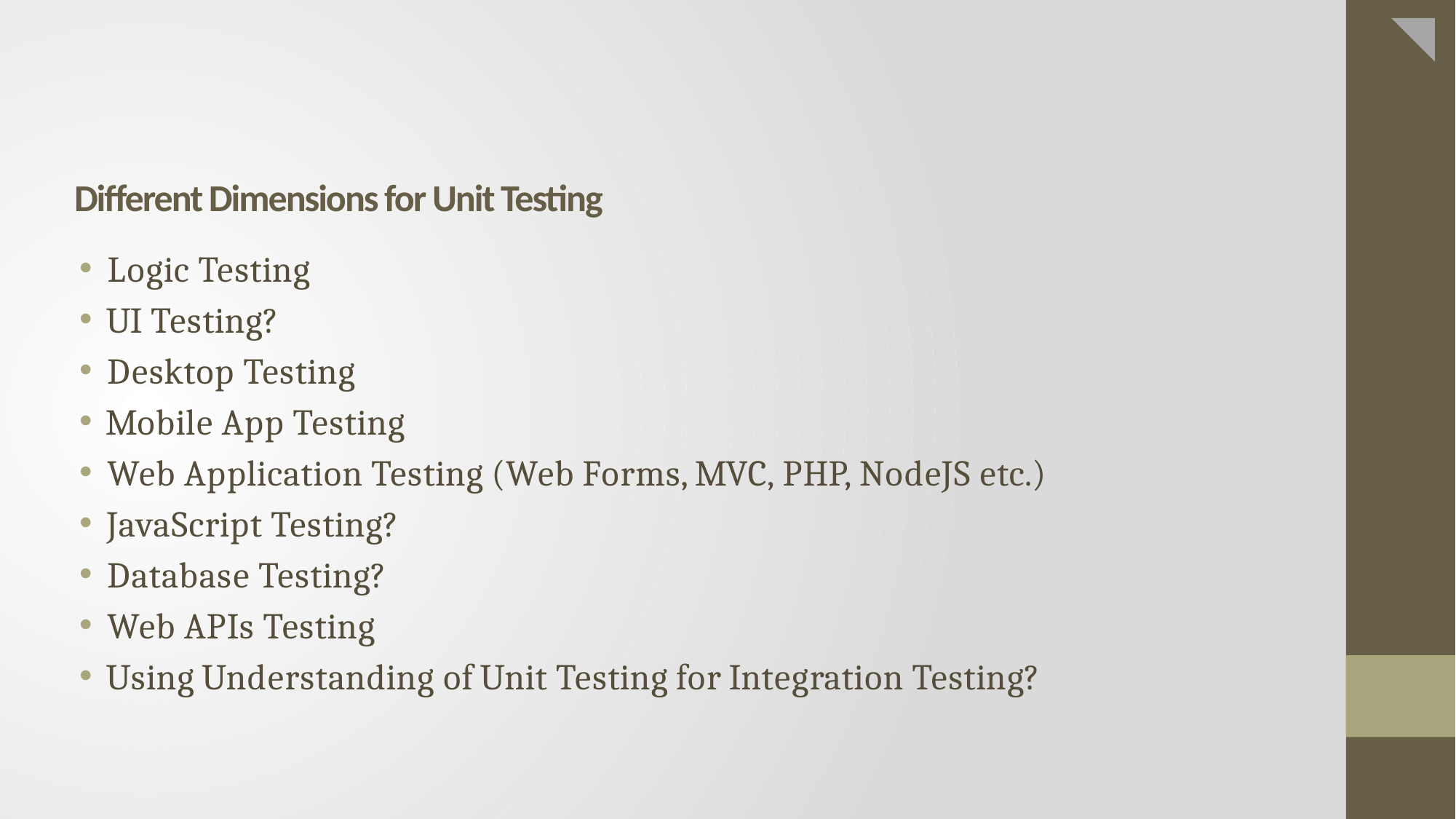

# Different Dimensions for Unit Testing
Logic Testing
UI Testing?
Desktop Testing
Mobile App Testing
Web Application Testing (Web Forms, MVC, PHP, NodeJS etc.)
JavaScript Testing?
Database Testing?
Web APIs Testing
Using Understanding of Unit Testing for Integration Testing?